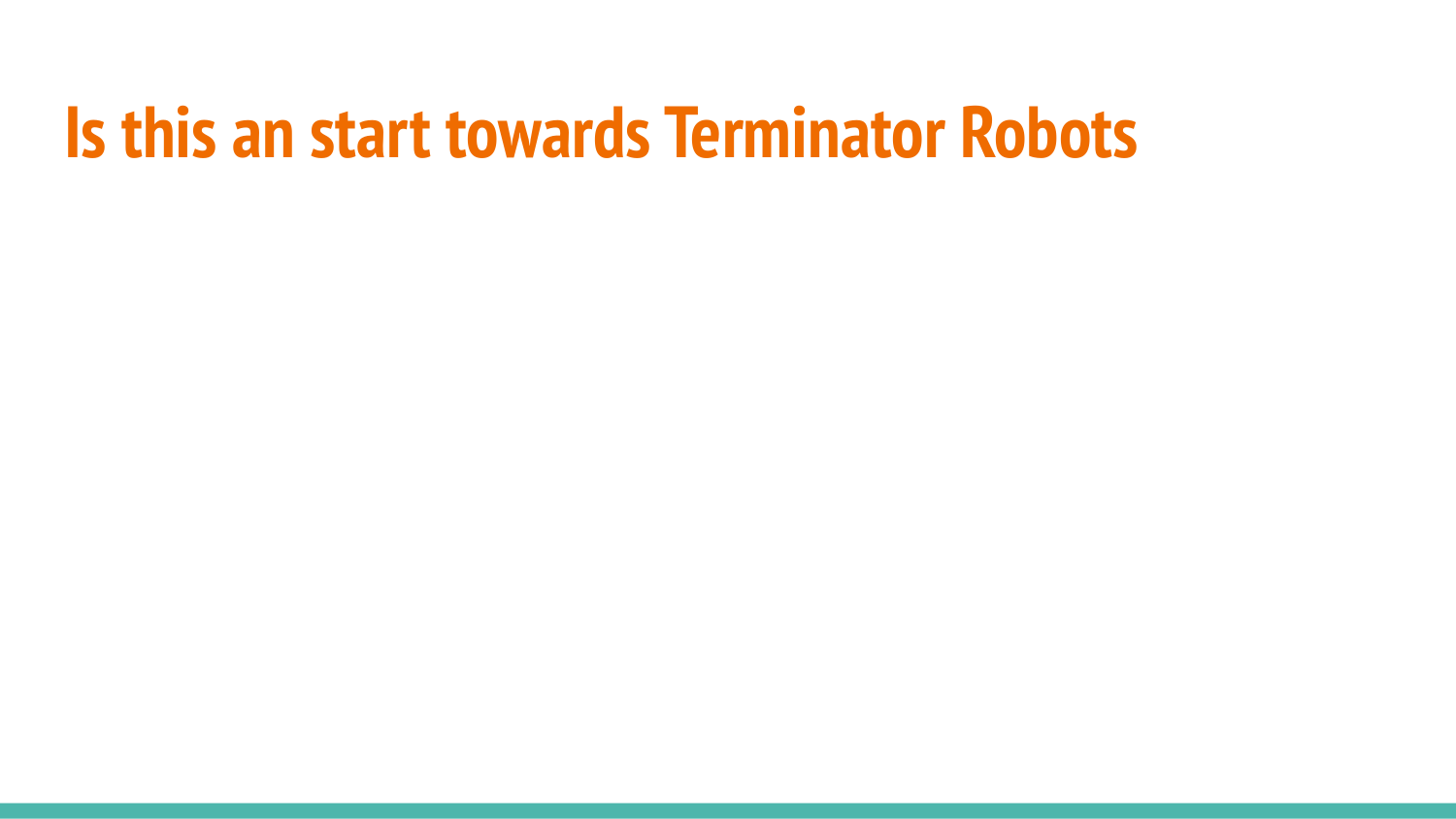

# Is this an start towards Terminator Robots